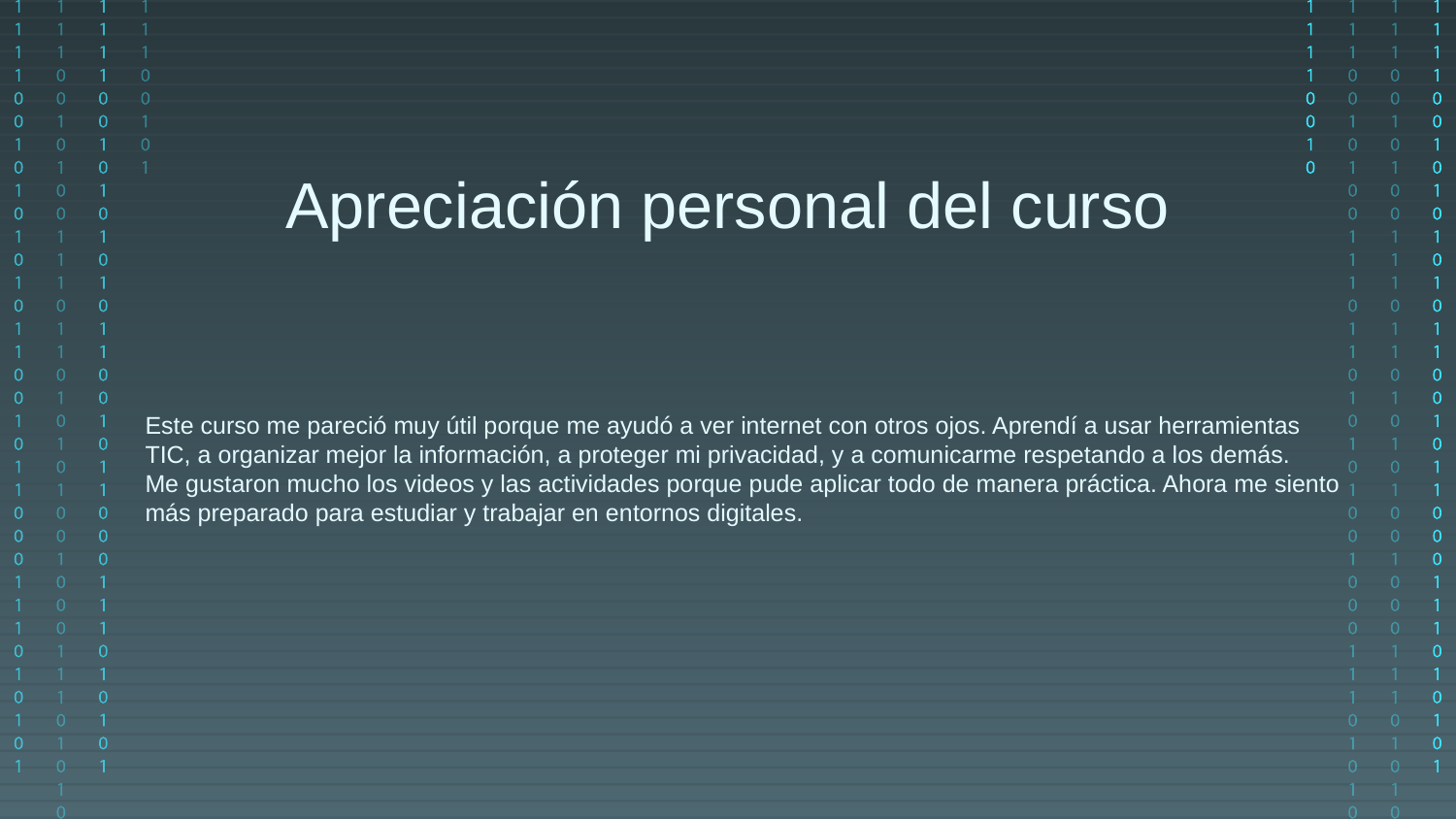

Apreciación personal del curso
Este curso me pareció muy útil porque me ayudó a ver internet con otros ojos. Aprendí a usar herramientas TIC, a organizar mejor la información, a proteger mi privacidad, y a comunicarme respetando a los demás.
Me gustaron mucho los videos y las actividades porque pude aplicar todo de manera práctica. Ahora me siento más preparado para estudiar y trabajar en entornos digitales.